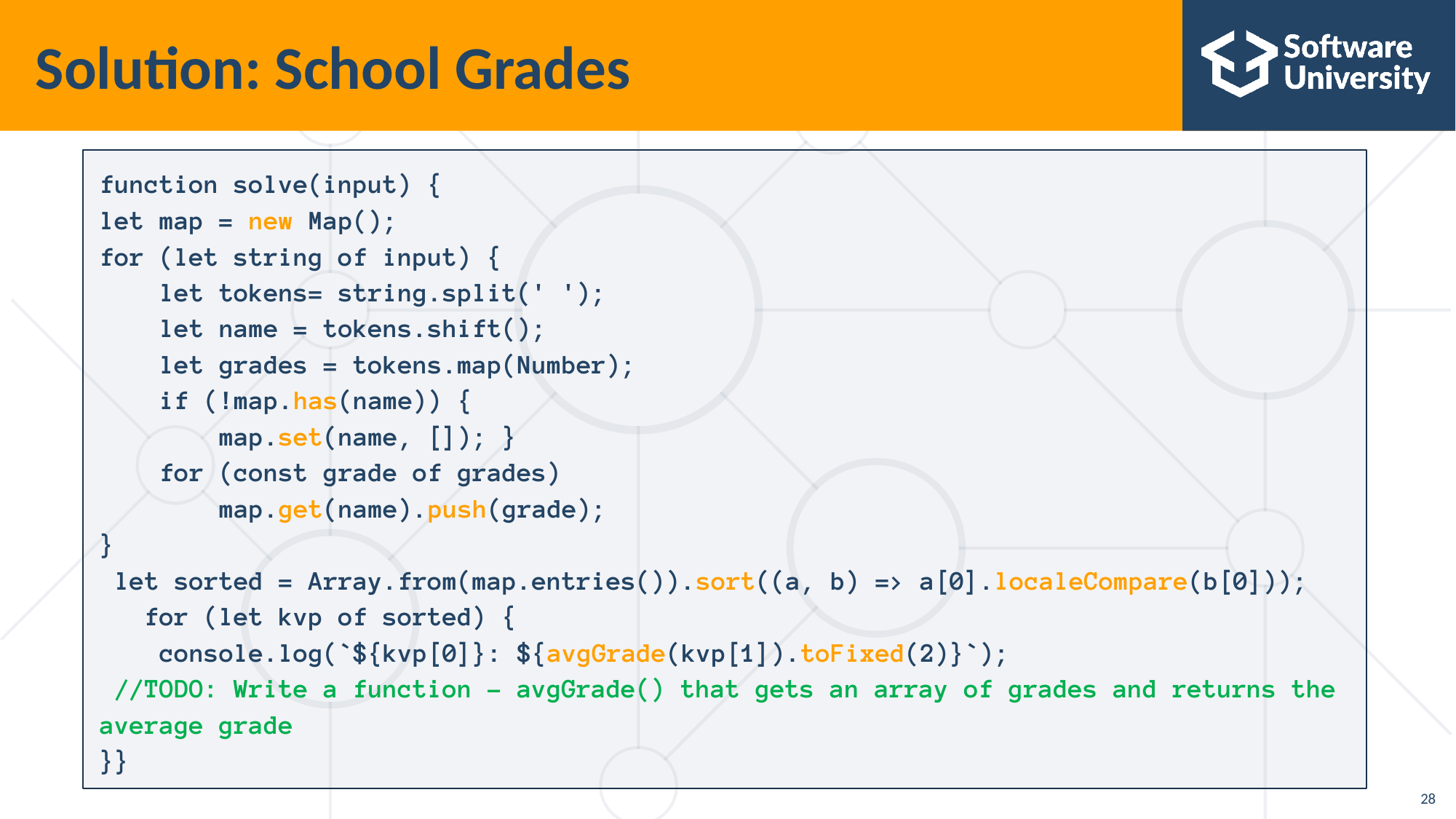

# Solution: School Grades
function solve(input) {
let map = new Map();
for (let string of input) {
    let tokens= string.split(' ');
    let name = tokens.shift();
    let grades = tokens.map(Number);
    if (!map.has(name)) {
        map.set(name, []); }
    for (const grade of grades)
        map.get(name).push(grade);
}
 let sorted = Array.from(map.entries()).sort((a, b) => a[0].localeCompare(b[0]));
   for (let kvp of sorted) {
    console.log(`${kvp[0]}: ${avgGrade(kvp[1]).toFixed(2)}`);
 //TODO: Write a function – avgGrade() that gets an array of grades and returns the average grade
}}
28